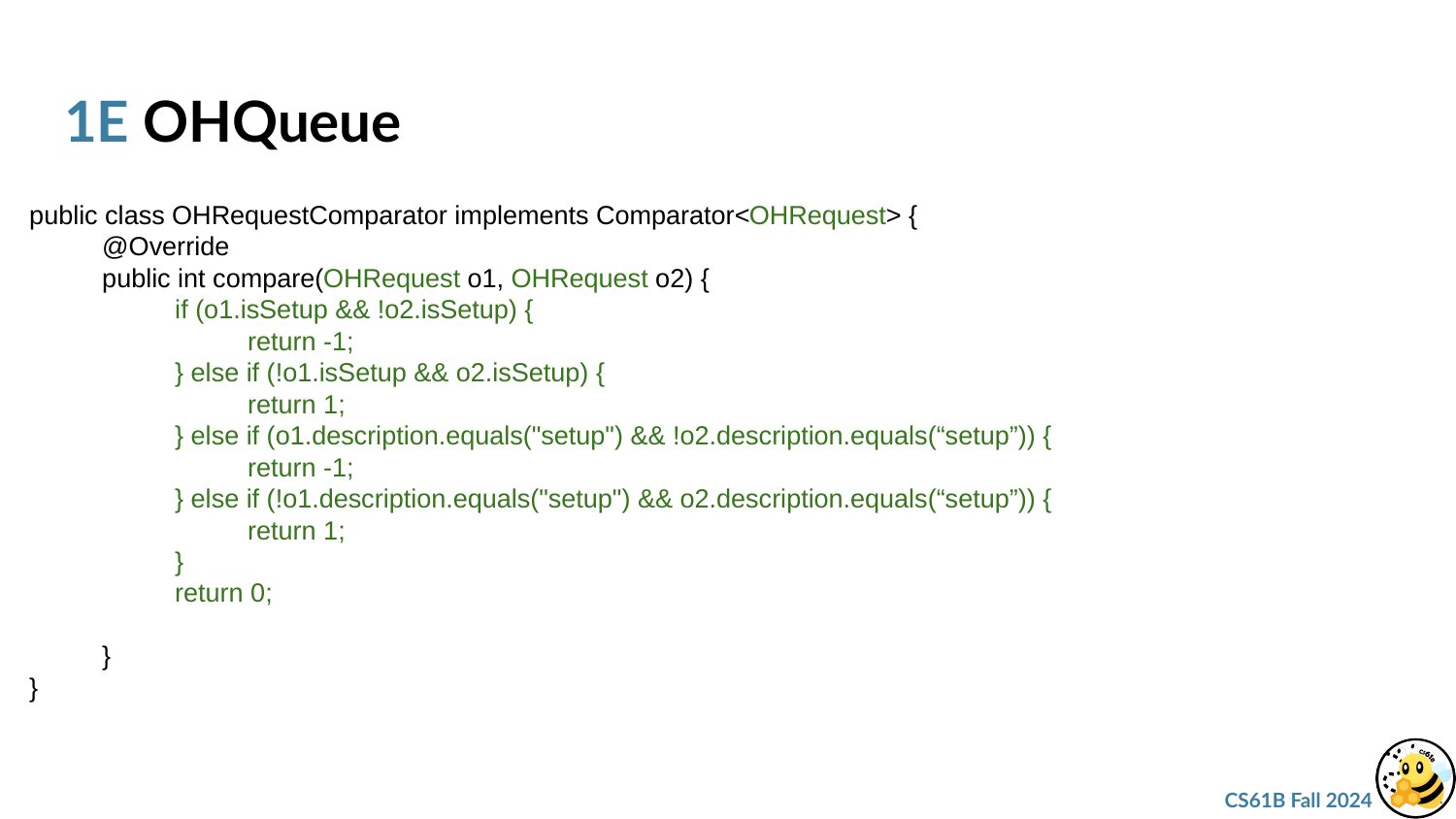

# 1E OHQueue
public class OHRequestComparator implements Comparator<OHRequest> {
@Override
public int compare(OHRequest o1, OHRequest o2) {
if (o1.isSetup && !o2.isSetup) {
return -1;
} else if (!o1.isSetup && o2.isSetup) {
return 1;
} else if (o1.description.equals("setup") && !o2.description.equals(“setup”)) {
return -1;
} else if (!o1.description.equals("setup") && o2.description.equals(“setup”)) {
return 1;
}
return 0;

}
}